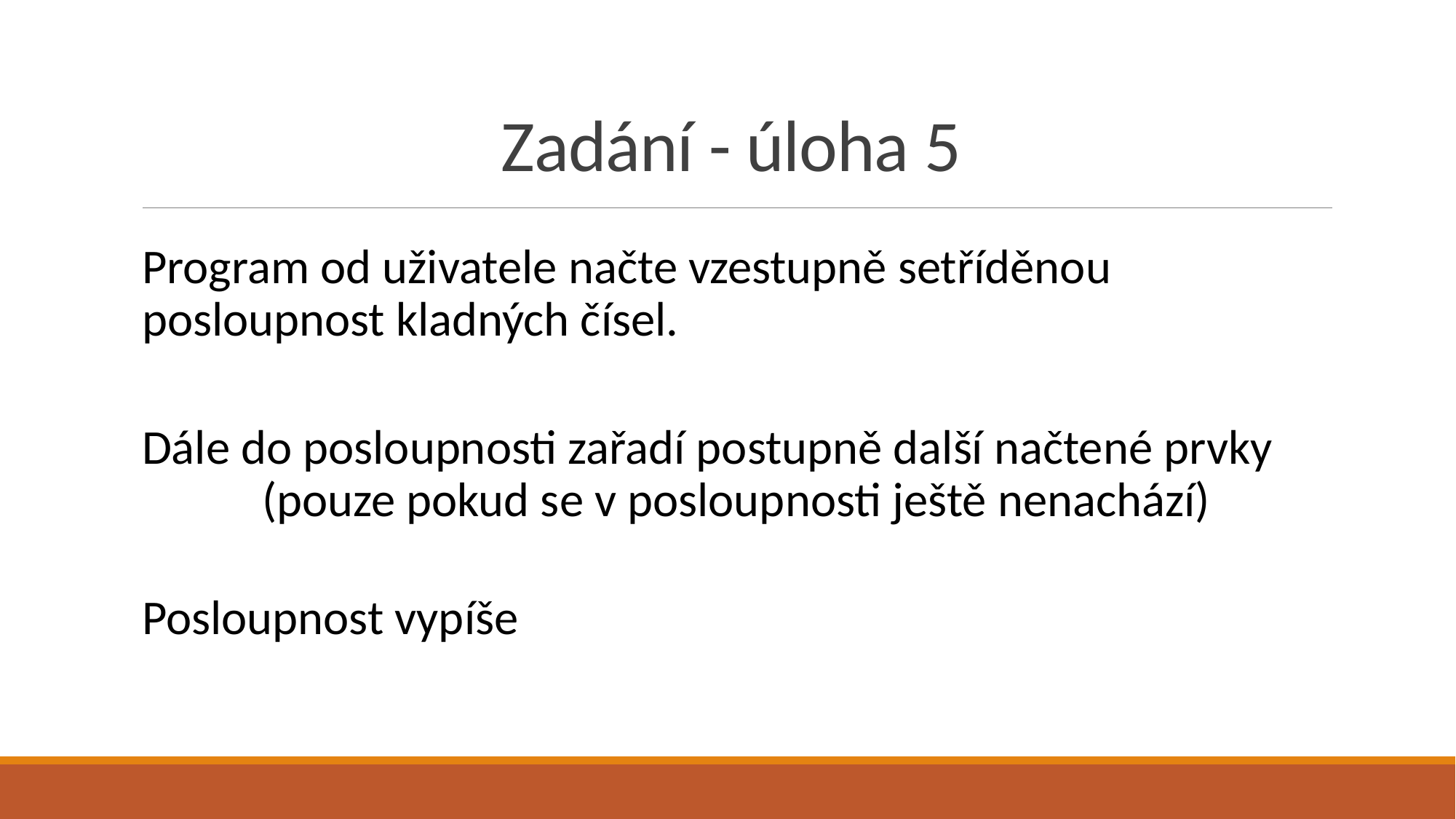

# Zadání - úloha 5
Program od uživatele načte vzestupně setříděnou posloupnost kladných čísel.

Dále do posloupnosti zařadí postupně další načtené prvky   	 (pouze pokud se v posloupnosti ještě nenachází)

 Posloupnost vypíše